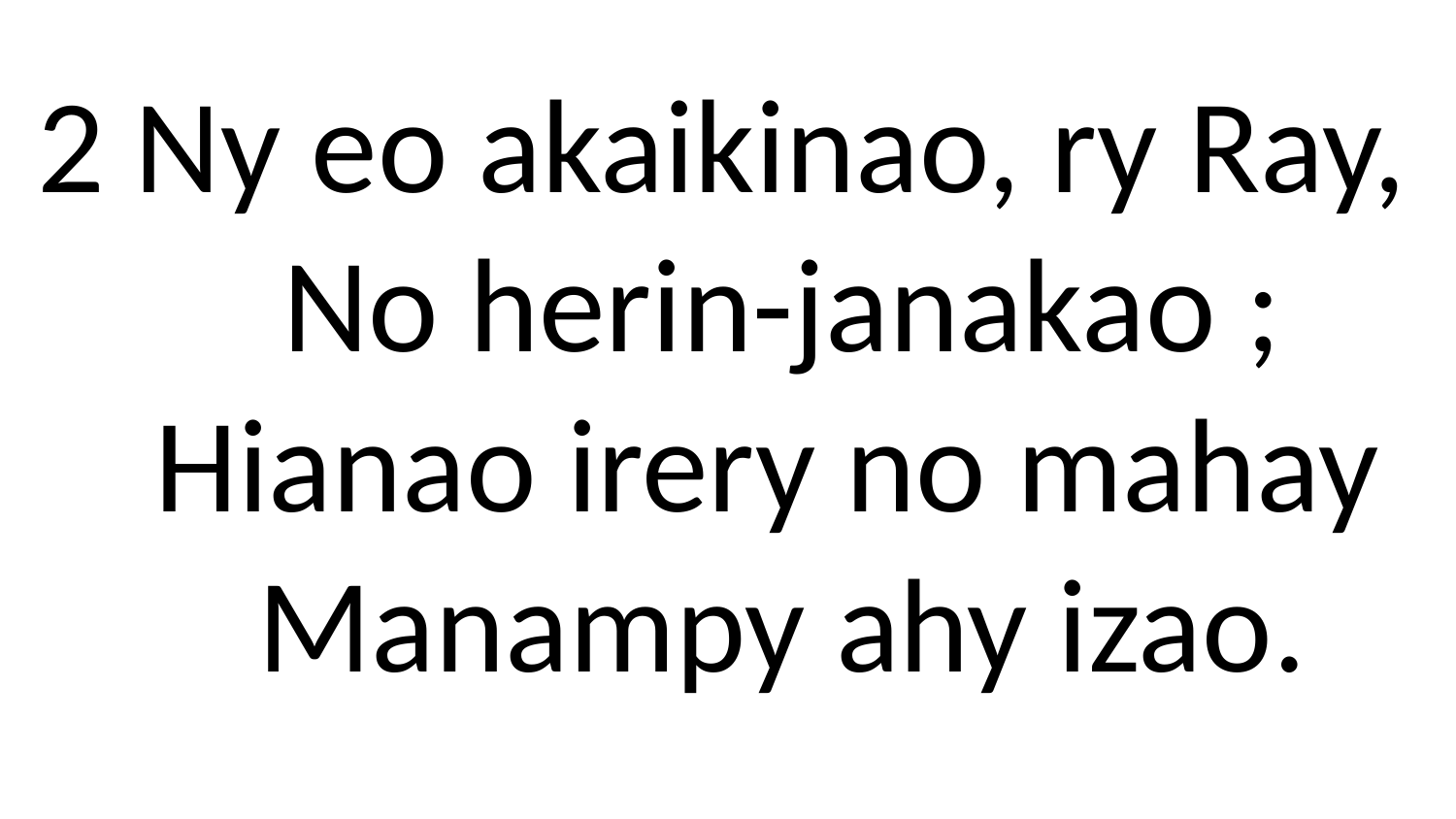

# 2 Ny eo akaikinao, ry Ray, No herin-janakao ; Hianao irery no mahay Manampy ahy izao.